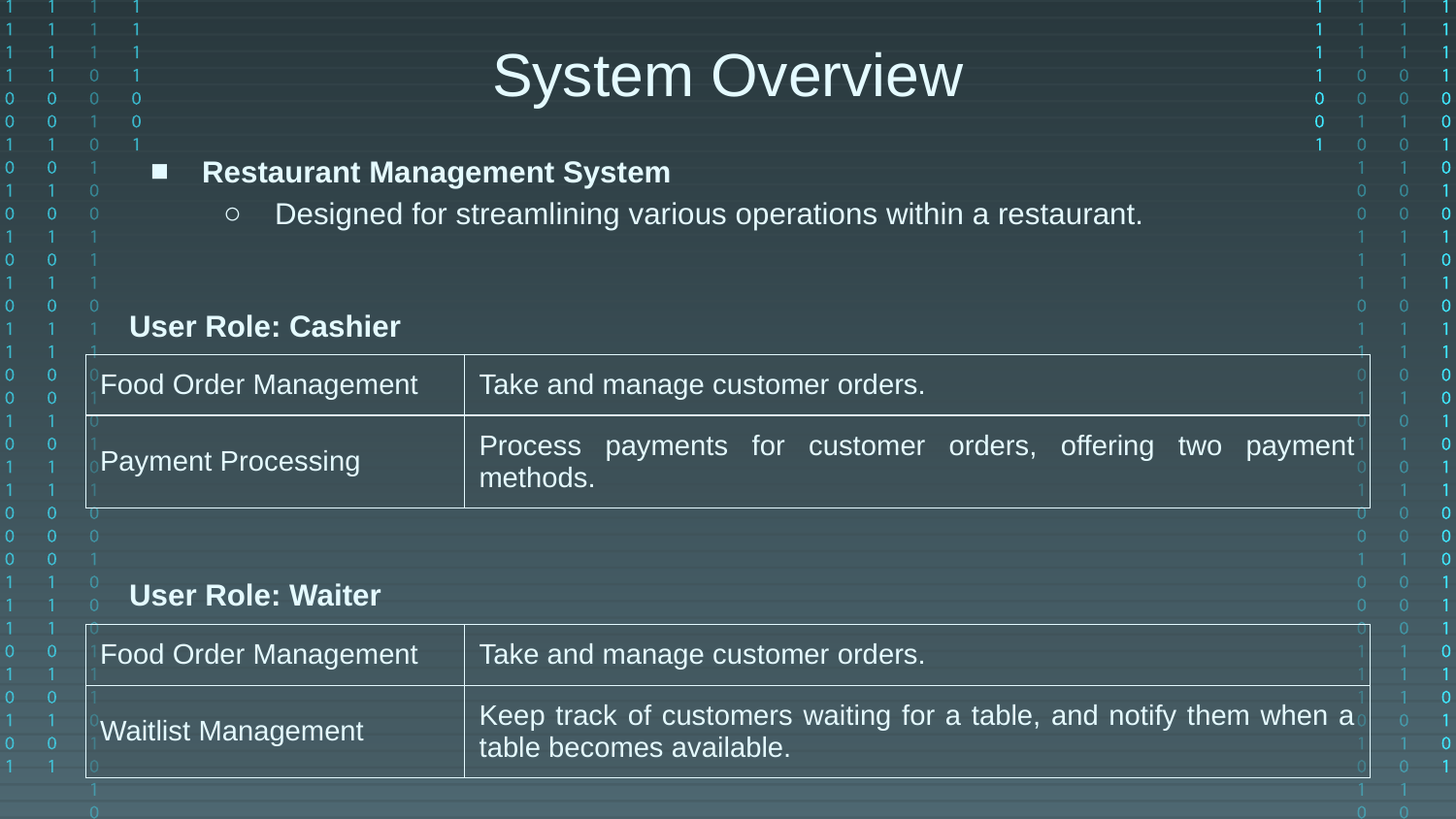

# System Overview
Restaurant Management System
Designed for streamlining various operations within a restaurant.
User Role: Cashier
| Food Order Management | Take and manage customer orders. |
| --- | --- |
| Payment Processing | Process payments for customer orders, offering two payment methods. |
User Role: Waiter
| Food Order Management | Take and manage customer orders. |
| --- | --- |
| Waitlist Management | Keep track of customers waiting for a table, and notify them when a table becomes available. |